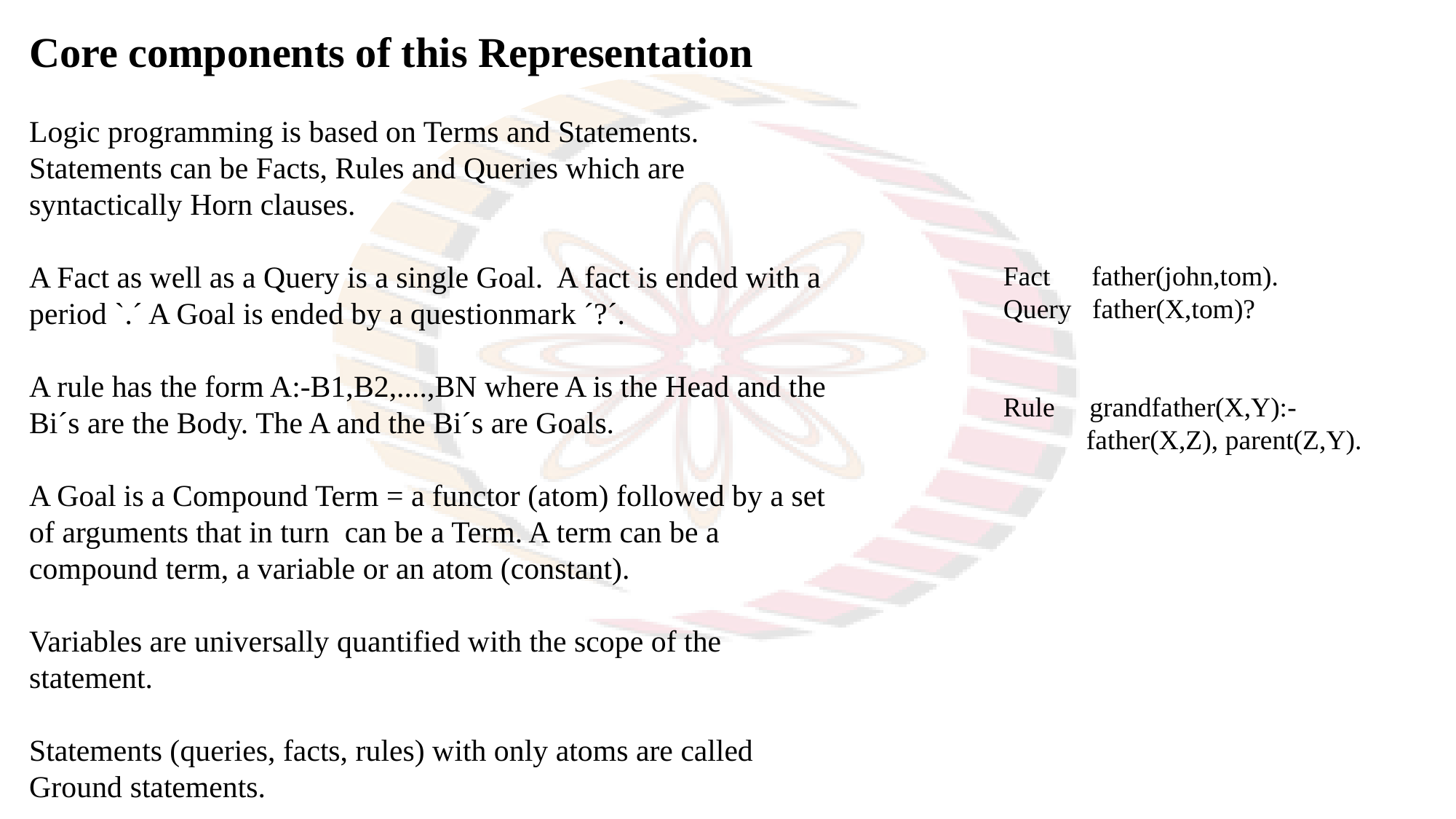

Core components of this Representation

Logic programming is based on Terms and Statements. Statements can be Facts, Rules and Queries which are syntactically Horn clauses.

A Fact as well as a Query is a single Goal.  A fact is ended with a period `.´ A Goal is ended by a questionmark ´?´.

A rule has the form A:-B1,B2,....,BN where A is the Head and the Bi´s are the Body. The A and the Bi´s are Goals.

A Goal is a Compound Term = a functor (atom) followed by a set of arguments that in turn  can be a Term. A term can be a compound term, a variable or an atom (constant).

Variables are universally quantified with the scope of the statement.

Statements (queries, facts, rules) with only atoms are called Ground statements.
Fact      father(john,tom).
Query   father(X,tom)?

Rule     grandfather(X,Y):-
            father(X,Z), parent(Z,Y).